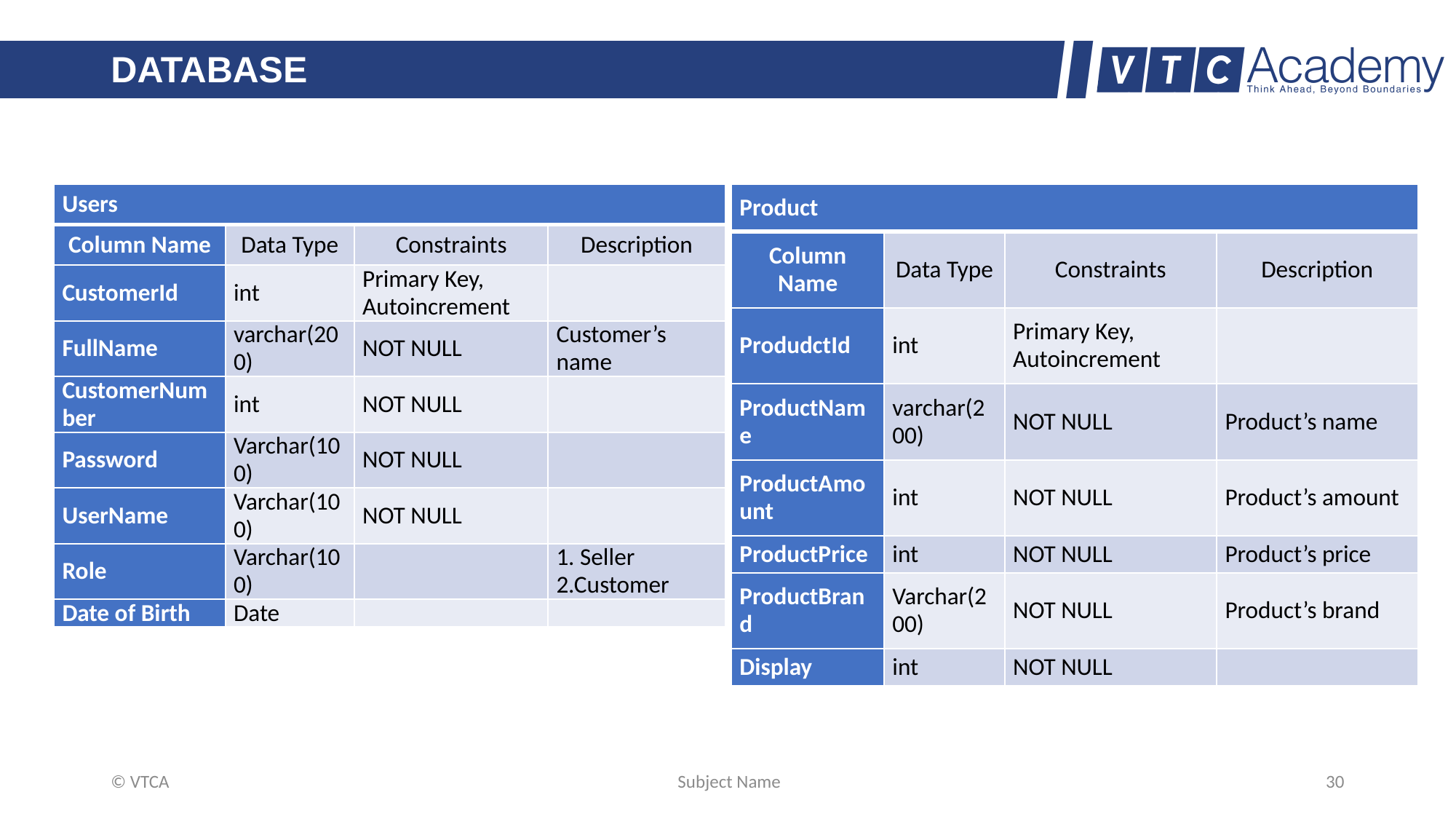

# DATABASE
| Users |  |  |  |
| --- | --- | --- | --- |
| Column Name | Data Type | Constraints | Description |
| CustomerId | int | Primary Key, Autoincrement |  |
| FullName | varchar(200) | NOT NULL | Customer’s name |
| CustomerNumber | int | NOT NULL |  |
| Password | Varchar(100) | NOT NULL |  |
| UserName | Varchar(100) | NOT NULL |  |
| Role | Varchar(100) |  | 1. Seller 2.Customer |
| Date of Birth | Date |  |  |
| Product |  |  |  |
| --- | --- | --- | --- |
| Column Name | Data Type | Constraints | Description |
| ProdudctId | int | Primary Key, Autoincrement |  |
| ProductName | varchar(200) | NOT NULL | Product’s name |
| ProductAmount | int | NOT NULL | Product’s amount |
| ProductPrice | int | NOT NULL | Product’s price |
| ProductBrand | Varchar(200) | NOT NULL | Product’s brand |
| Display | int | NOT NULL |  |
© VTCA
Subject Name
30